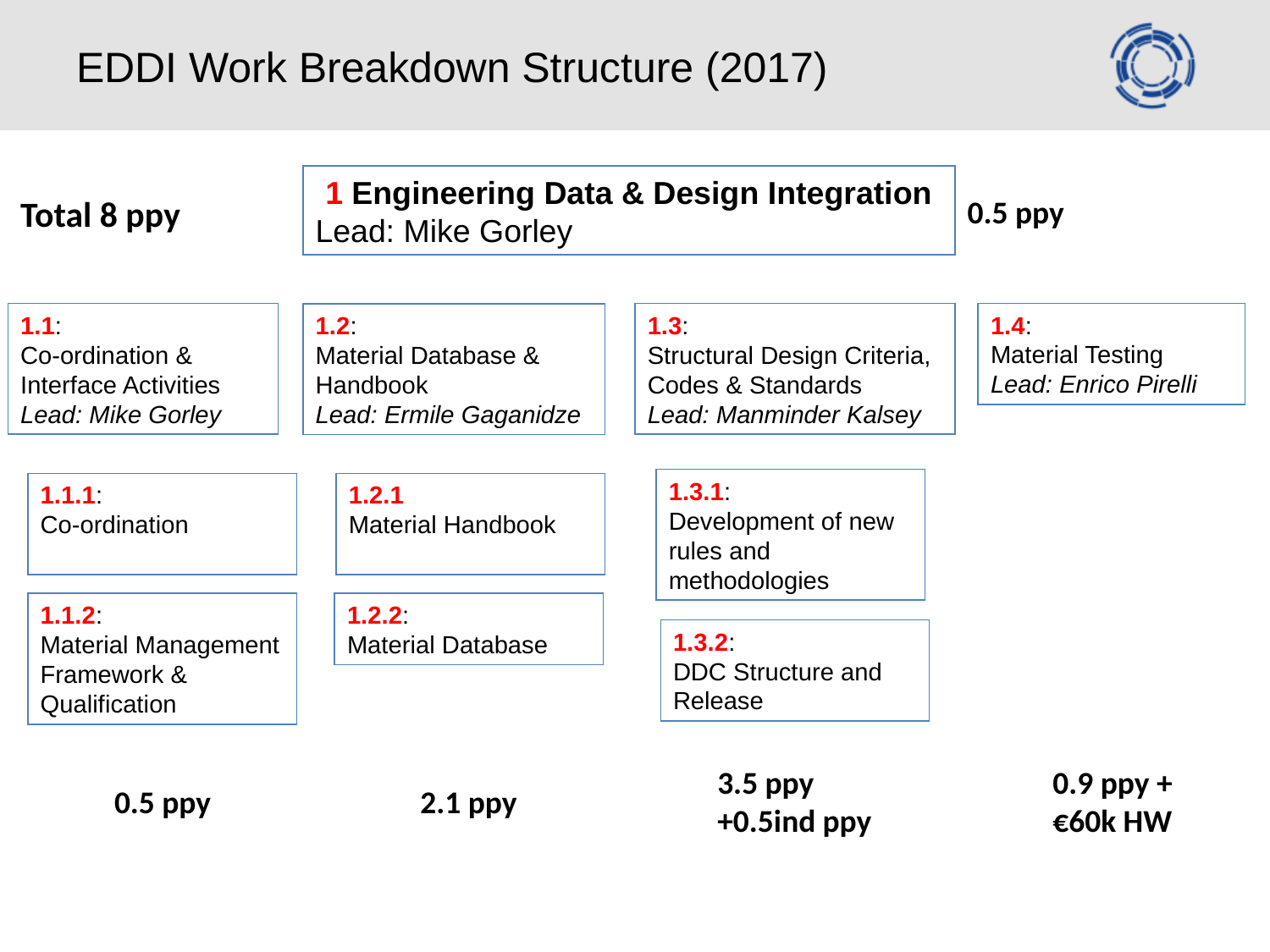

# EDDI Work Breakdown Structure (2017)
1 Engineering Data & Design Integration
Lead: Mike Gorley
1.4:
Material Testing
Lead: Enrico Pirelli
1.1:
Co-ordination & Interface Activities
Lead: Mike Gorley
1.3:
Structural Design Criteria, Codes & Standards
Lead: Manminder Kalsey
1.2:
Material Database &  Handbook
Lead: Ermile Gaganidze
1.3.1:
Development of new rules and methodologies
1.1.1:
Co-ordination

1.2.1
Material Handbook

1.2.2:
Material Database
1.1.2:
Material Management Framework & Qualification
1.3.2:
DDC Structure and Release
Total 8 ppy
0.5 ppy
3.5 ppy +0.5ind ppy
0.9 ppy +€60k HW
0.5 ppy
2.1 ppy